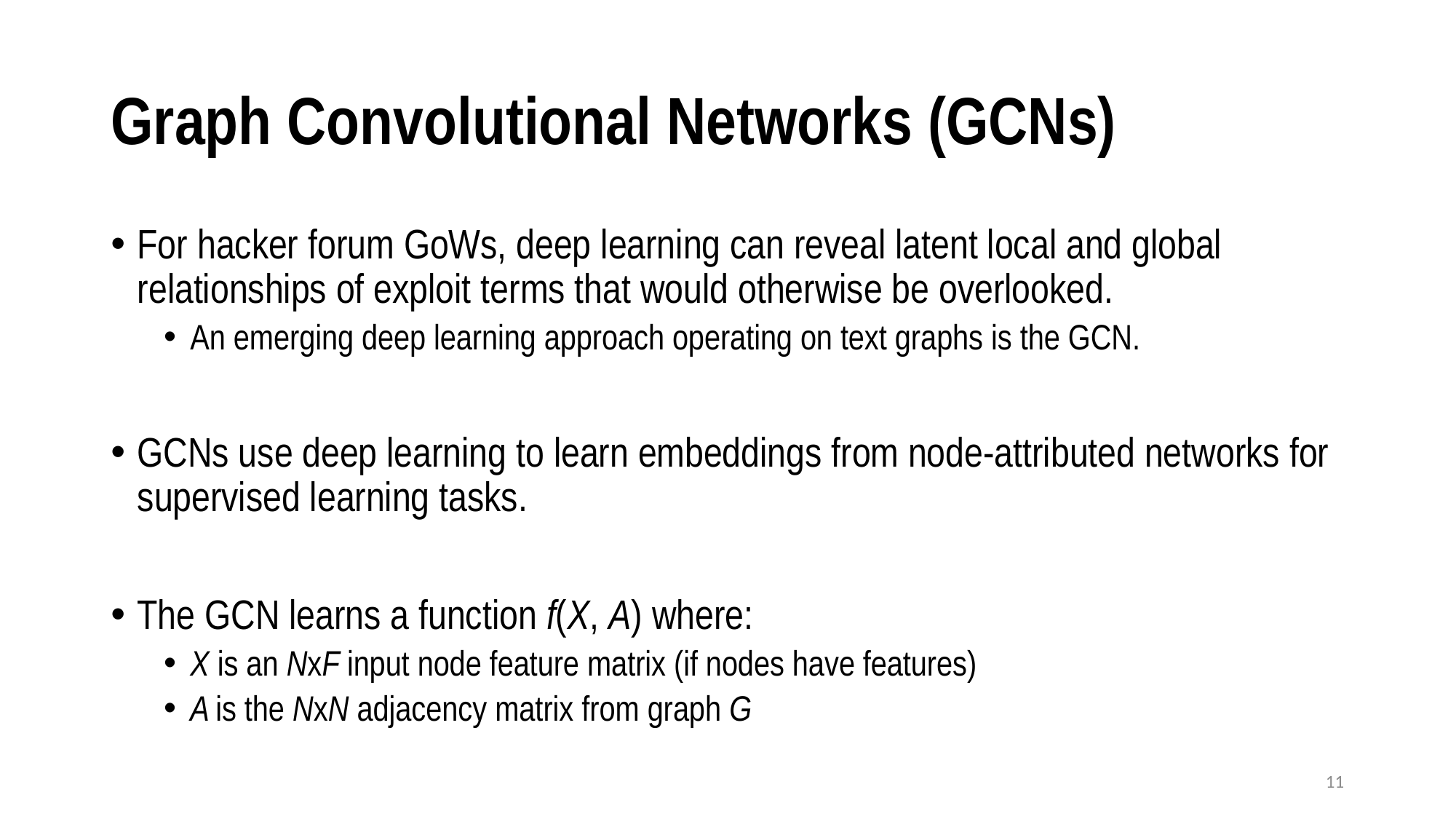

# Graph Convolutional Networks (GCNs)
For hacker forum GoWs, deep learning can reveal latent local and global relationships of exploit terms that would otherwise be overlooked.
An emerging deep learning approach operating on text graphs is the GCN.

GCNs use deep learning to learn embeddings from node-attributed networks for supervised learning tasks.

The GCN learns a function f(X, A) where:
X is an NxF input node feature matrix (if nodes have features)
A is the NxN adjacency matrix from graph G

11